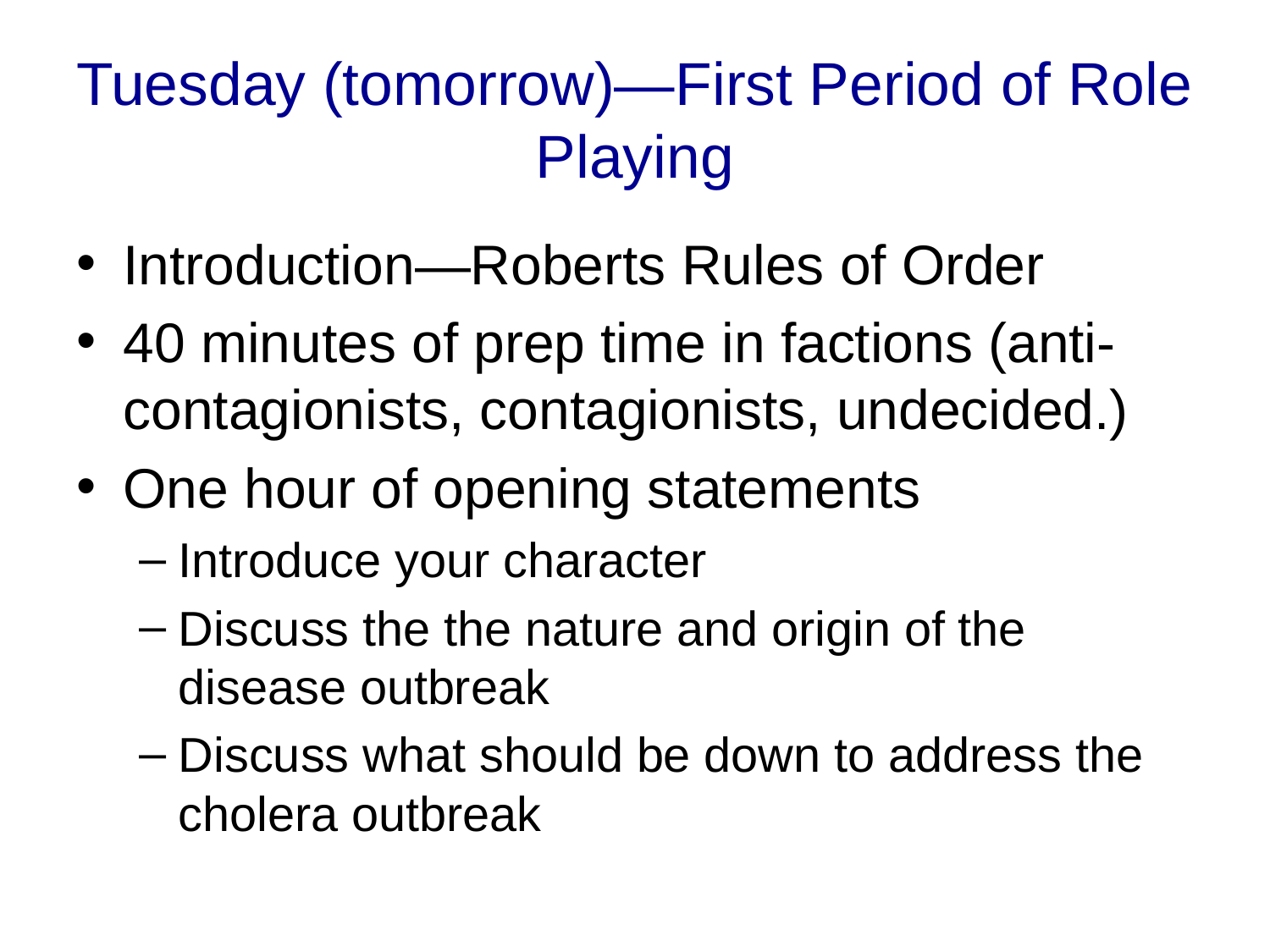

# Tuesday (tomorrow)—First Period of Role Playing
Introduction—Roberts Rules of Order
40 minutes of prep time in factions (anti-contagionists, contagionists, undecided.)
One hour of opening statements
Introduce your character
Discuss the the nature and origin of the disease outbreak
Discuss what should be down to address the cholera outbreak